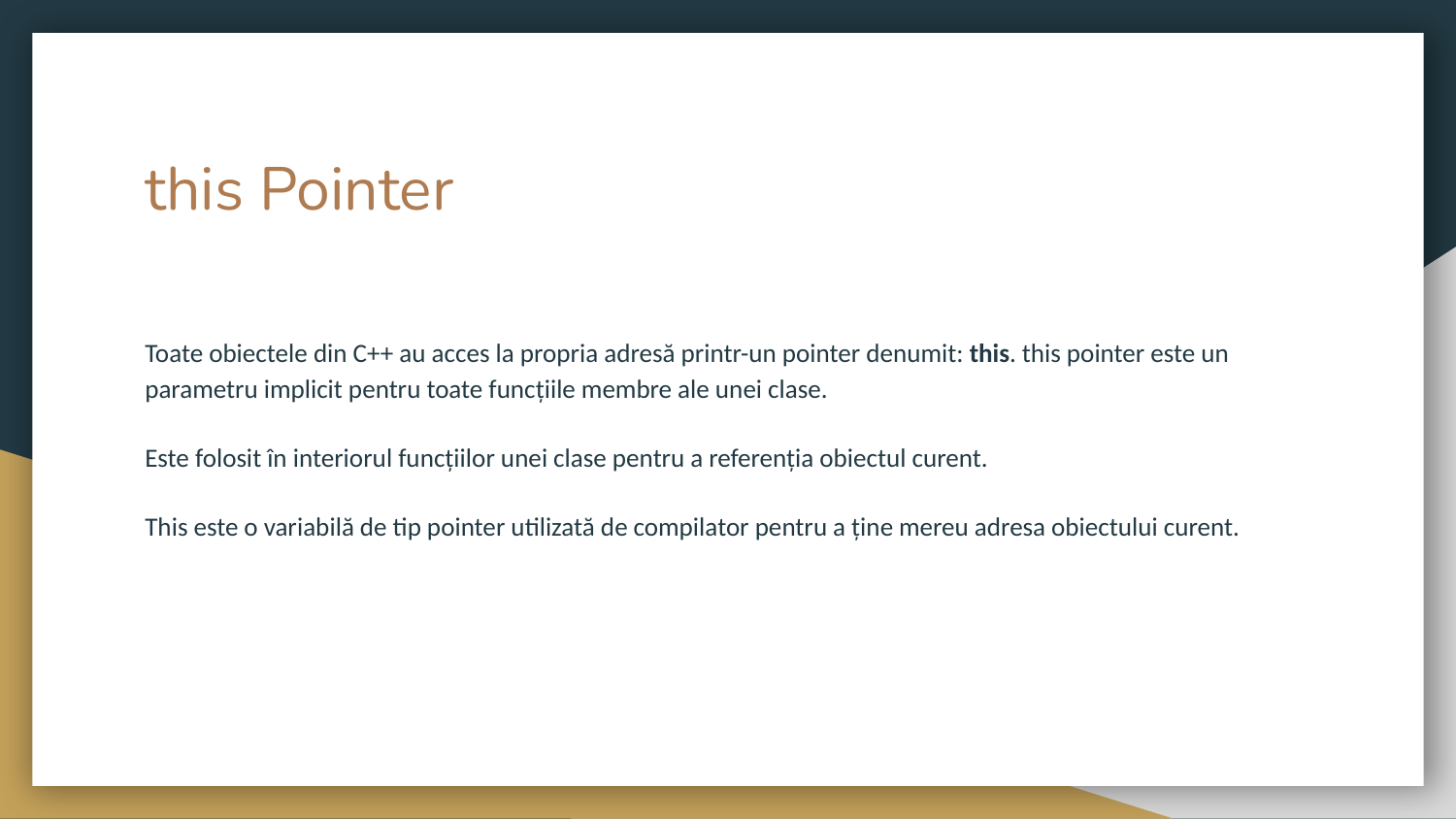

# this Pointer
Toate obiectele din C++ au acces la propria adresă printr-un pointer denumit: this. this pointer este un parametru implicit pentru toate funcțiile membre ale unei clase.
Este folosit în interiorul funcțiilor unei clase pentru a referenția obiectul curent.
This este o variabilă de tip pointer utilizată de compilator pentru a ține mereu adresa obiectului curent.